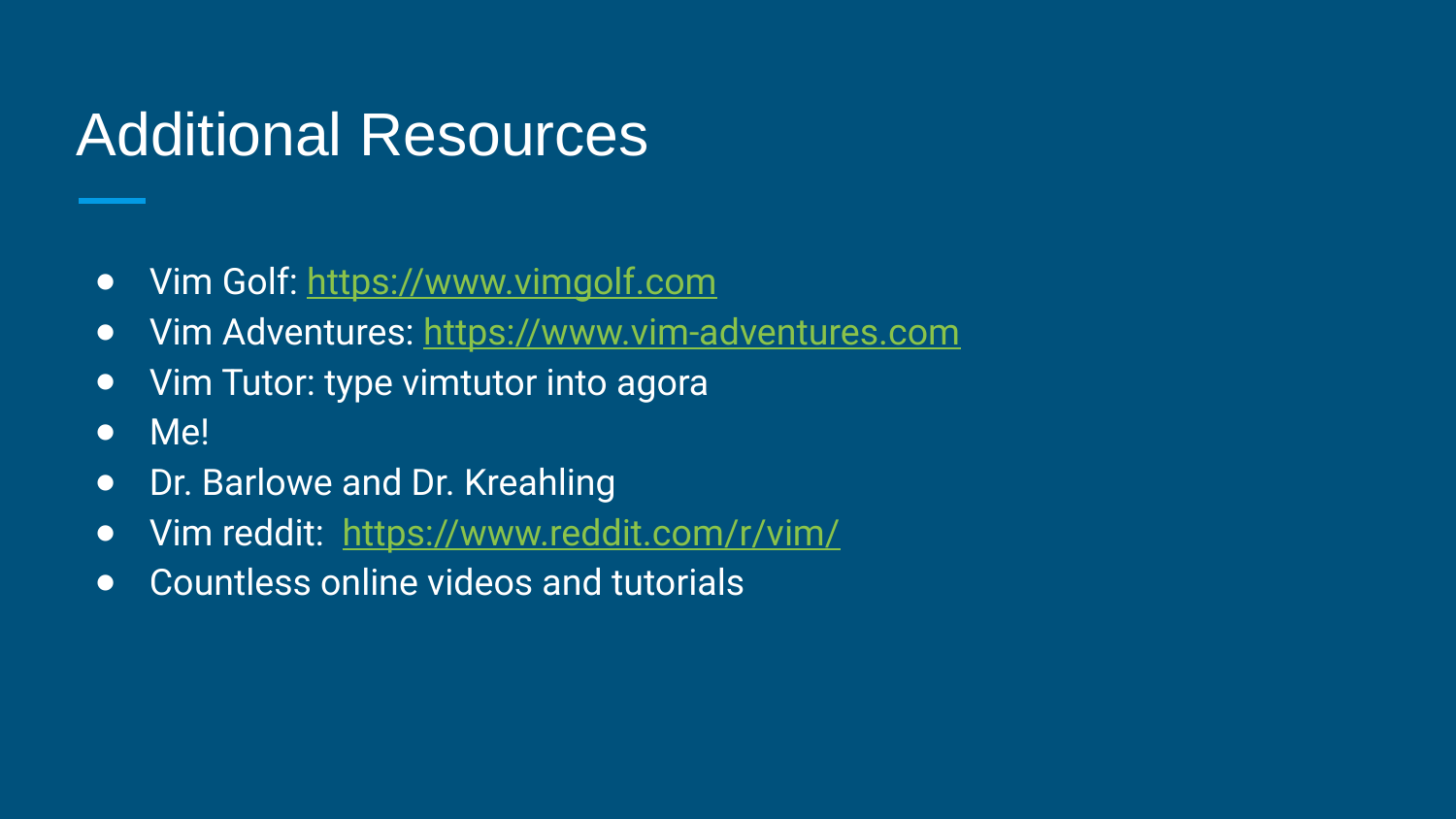

# Additional Resources
Vim Golf: https://www.vimgolf.com
Vim Adventures: https://www.vim-adventures.com
Vim Tutor: type vimtutor into agora
Me!
Dr. Barlowe and Dr. Kreahling
Vim reddit:  https://www.reddit.com/r/vim/
Countless online videos and tutorials